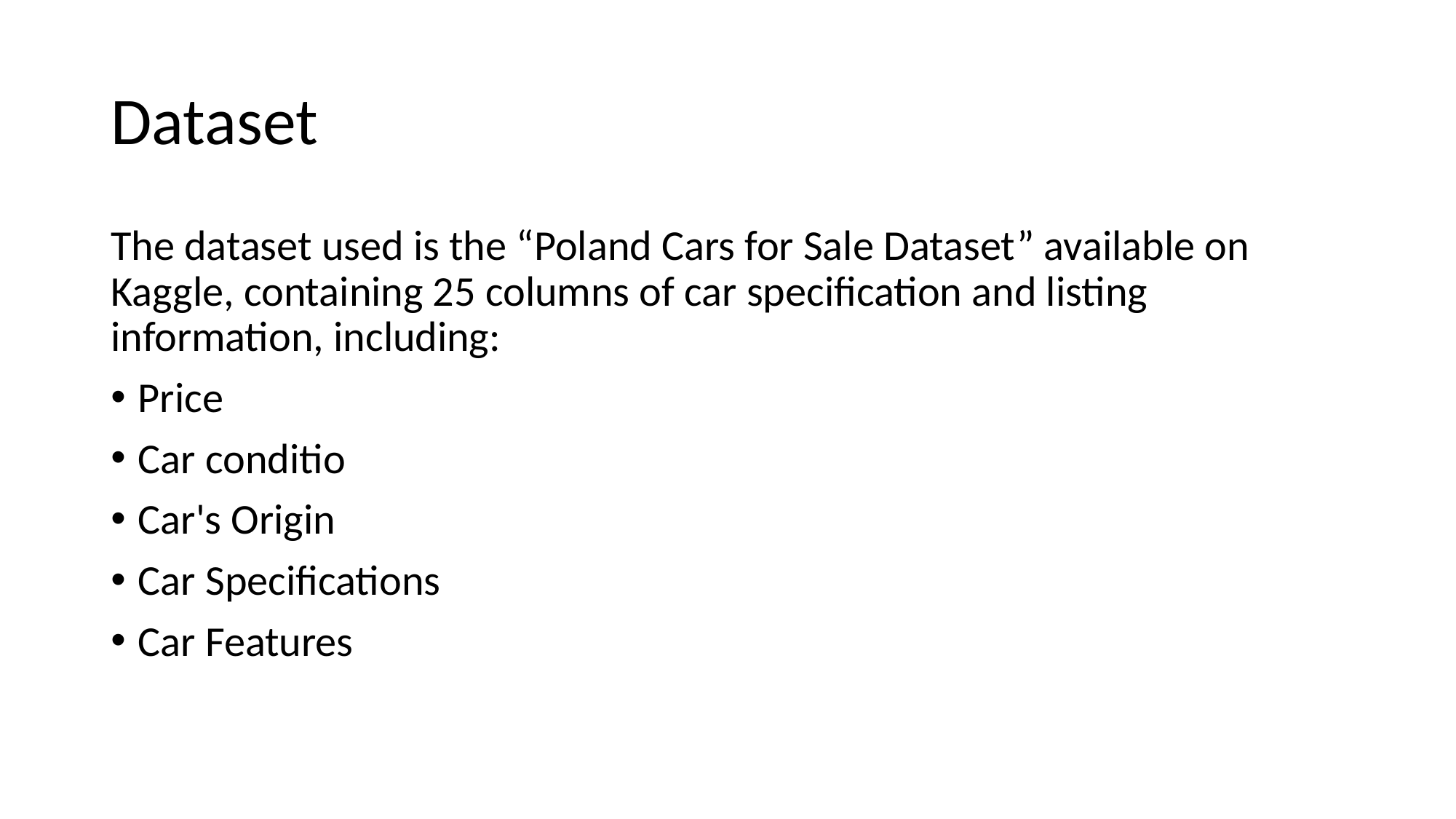

# Dataset
The dataset used is the “Poland Cars for Sale Dataset” available on Kaggle, containing 25 columns of car specification and listing information, including:
Price
Car conditio
Car's Origin
Car Specifications
Car Features